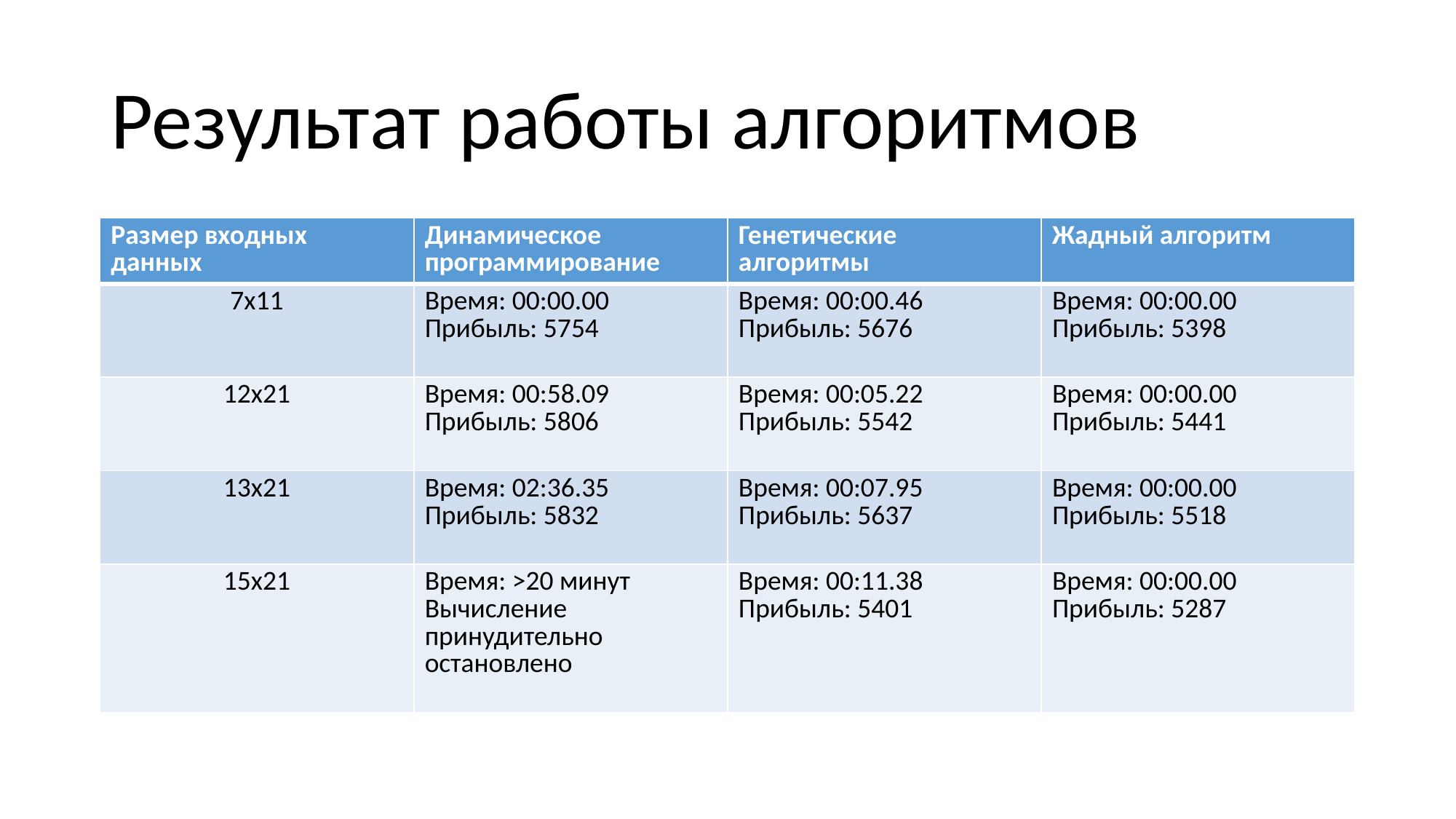

# Результат работы алгоритмов
| Размер входных данных | Динамическое программирование | Генетические алгоритмы | Жадный алгоритм |
| --- | --- | --- | --- |
| 7х11 | Время: 00:00.00 Прибыль: 5754 | Время: 00:00.46 Прибыль: 5676 | Время: 00:00.00 Прибыль: 5398 |
| 12х21 | Время: 00:58.09 Прибыль: 5806 | Время: 00:05.22 Прибыль: 5542 | Время: 00:00.00 Прибыль: 5441 |
| 13х21 | Время: 02:36.35 Прибыль: 5832 | Время: 00:07.95 Прибыль: 5637 | Время: 00:00.00 Прибыль: 5518 |
| 15х21 | Время: >20 минут Вычисление принудительно остановлено | Время: 00:11.38 Прибыль: 5401 | Время: 00:00.00 Прибыль: 5287 |